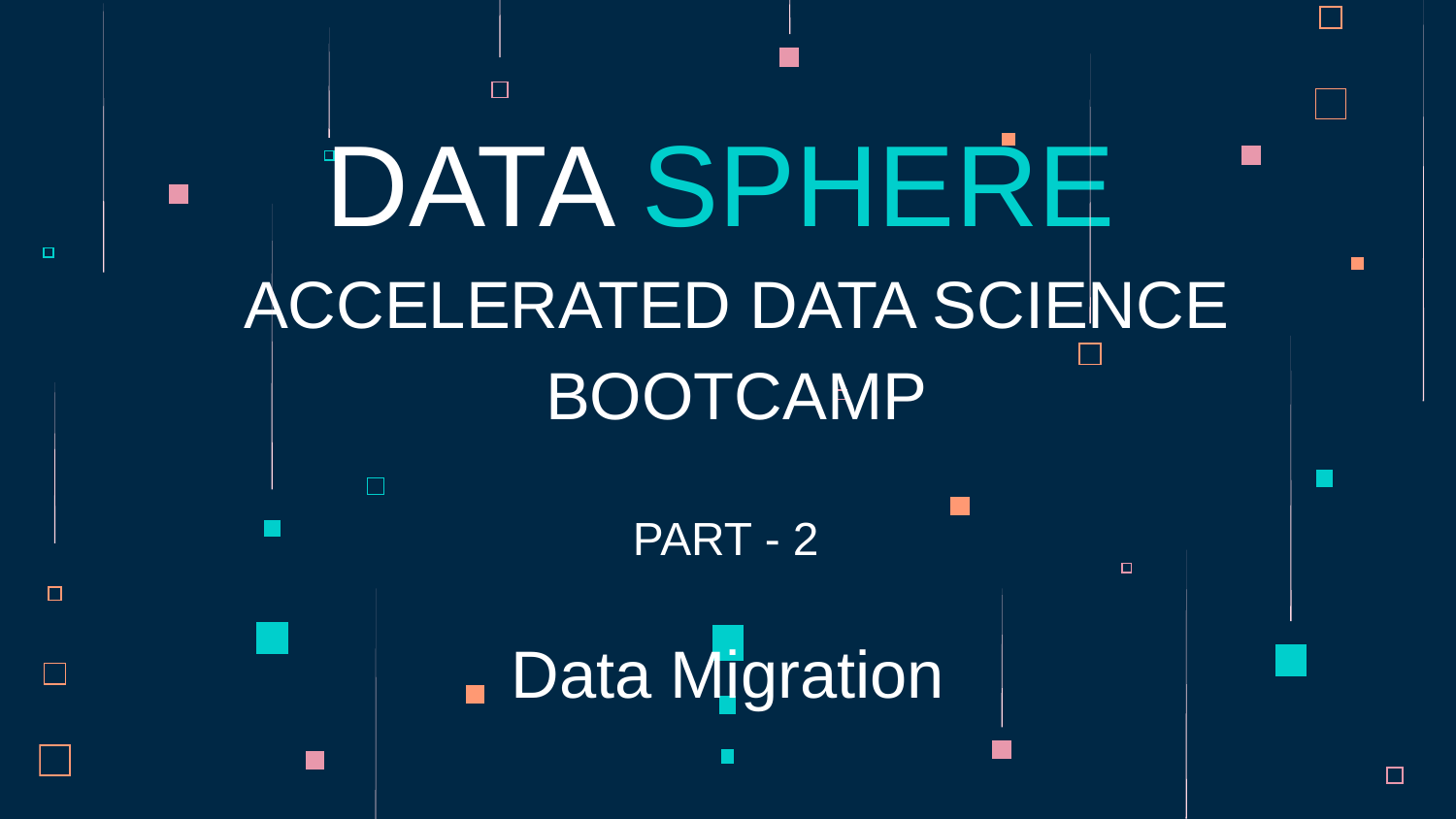

# DATA SPHERE
ACCELERATED DATA SCIENCE BOOTCAMP

PART - 2

Data Migration